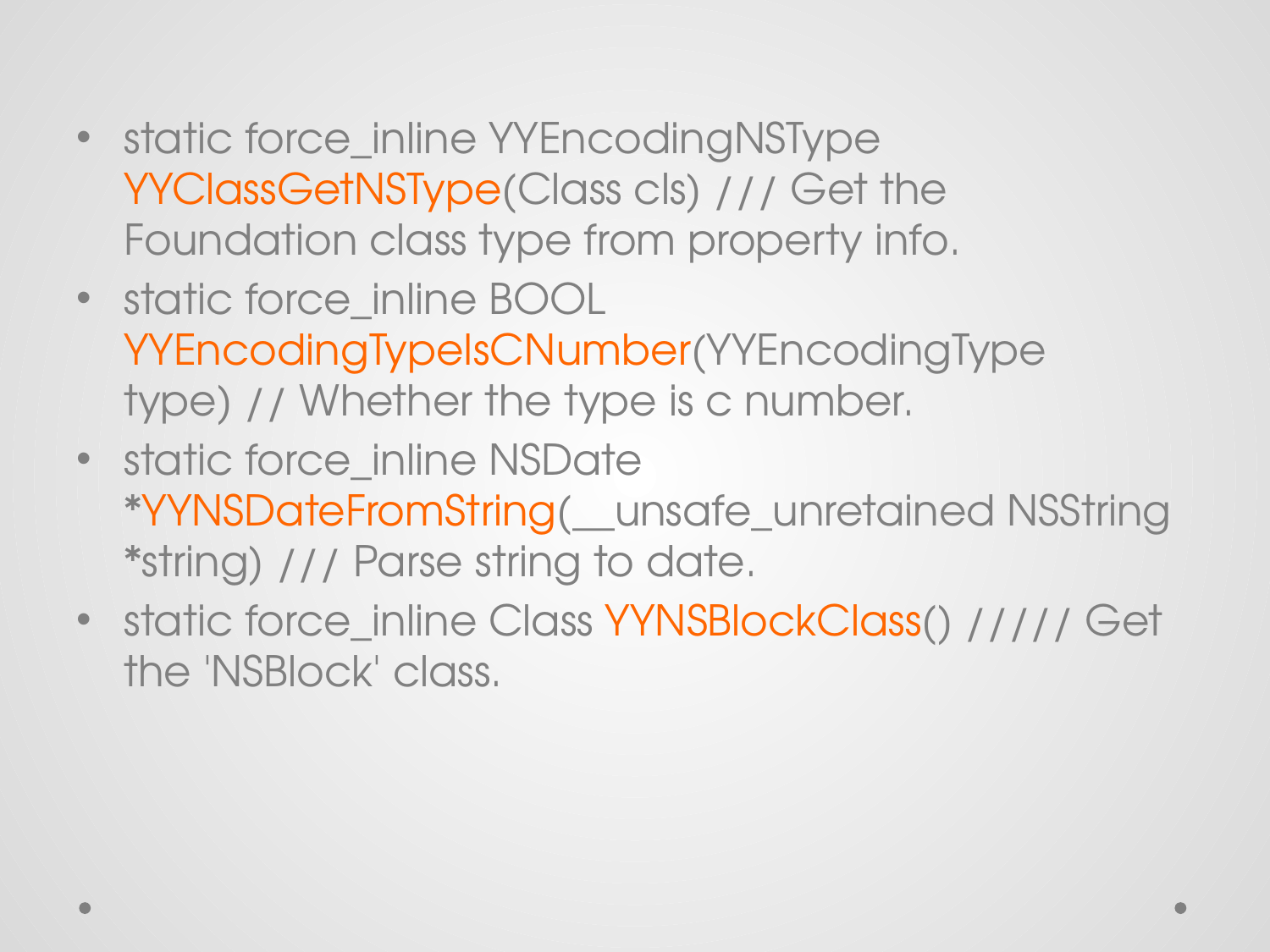

#
static force_inline YYEncodingNSType YYClassGetNSType(Class cls) /// Get the Foundation class type from property info.
static force_inline BOOL YYEncodingTypeIsCNumber(YYEncodingType type) // Whether the type is c number.
static force_inline NSDate *YYNSDateFromString(__unsafe_unretained NSString *string) /// Parse string to date.
static force_inline Class YYNSBlockClass() ///// Get the 'NSBlock' class.